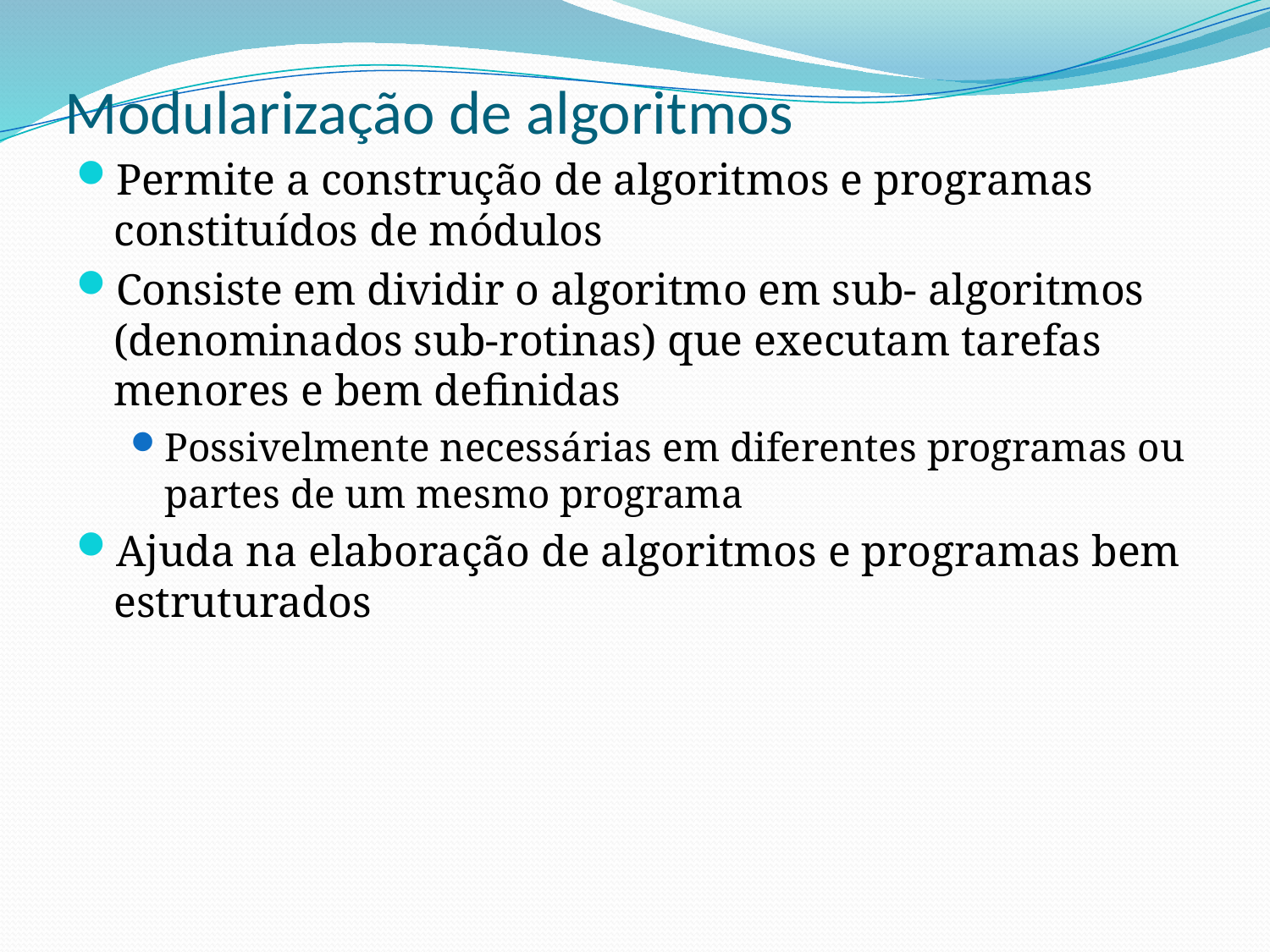

# Modularização de algoritmos
Permite a construção de algoritmos e programas constituídos de módulos
Consiste em dividir o algoritmo em sub- algoritmos (denominados sub-rotinas) que executam tarefas menores e bem definidas
Possivelmente necessárias em diferentes programas ou partes de um mesmo programa
Ajuda na elaboração de algoritmos e programas bem estruturados